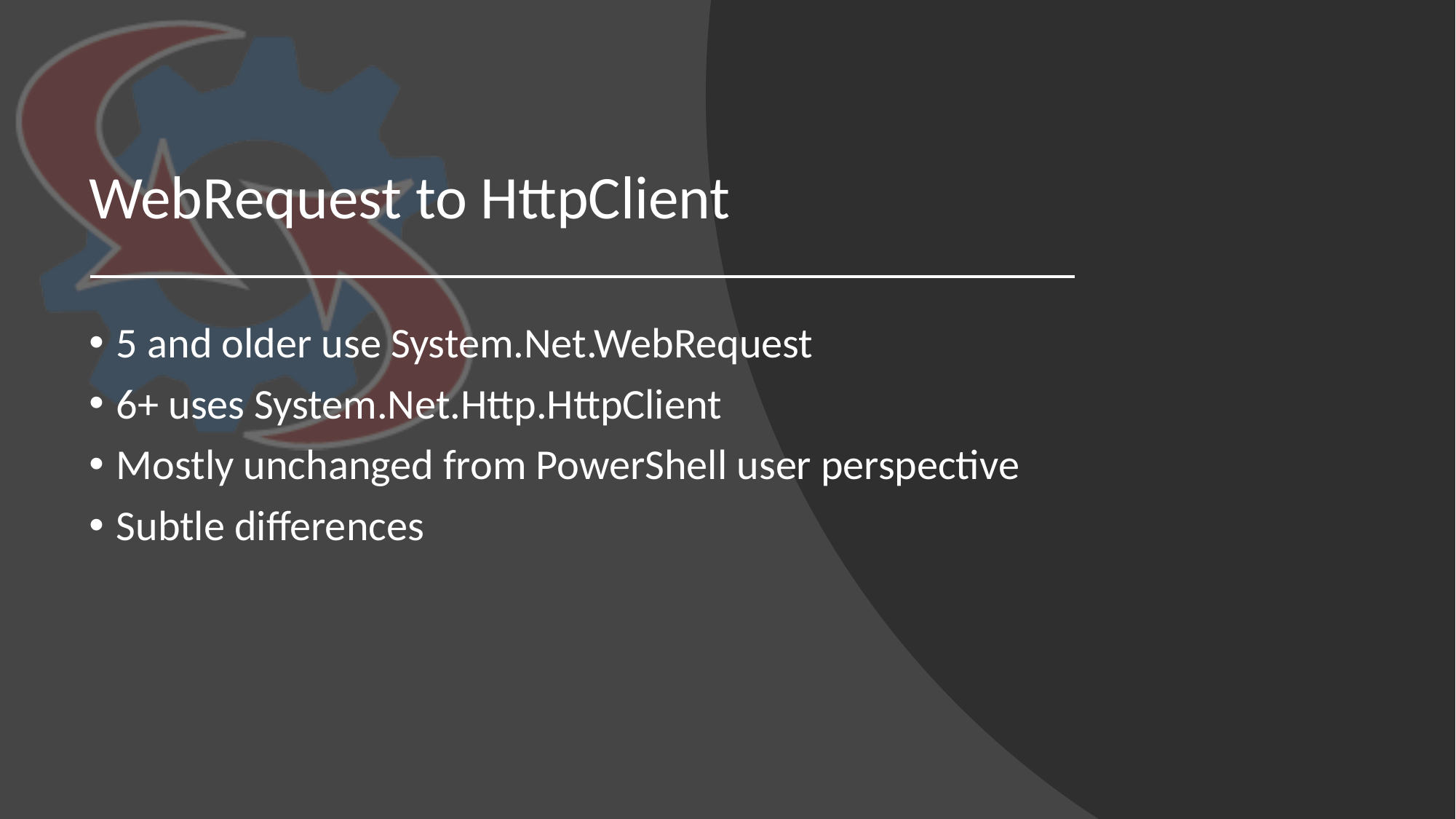

# WebRequest to HttpClient
5 and older use System.Net.WebRequest
6+ uses System.Net.Http.HttpClient
Mostly unchanged from PowerShell user perspective
Subtle differences